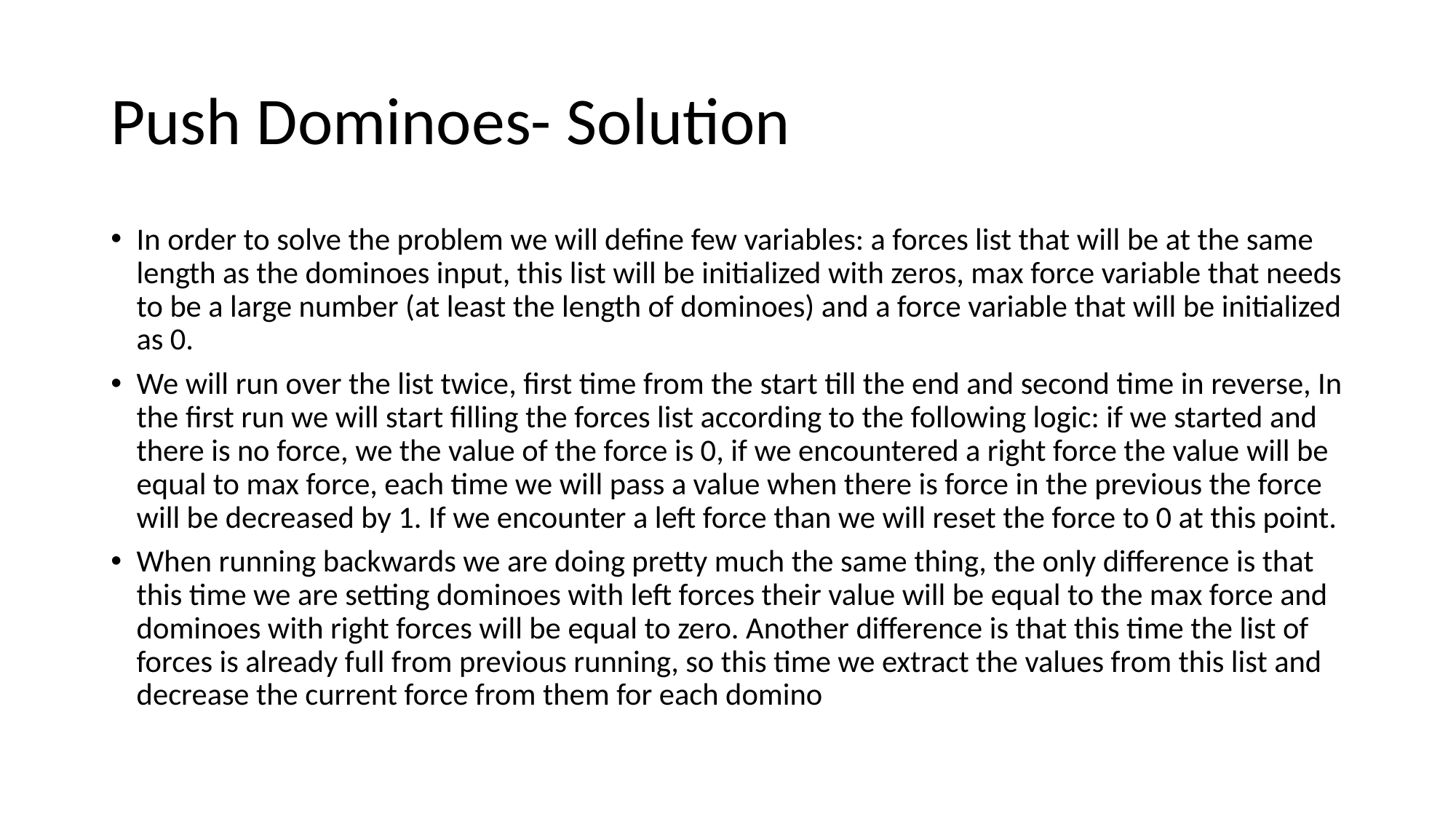

# Push Dominoes- Solution
In order to solve the problem we will define few variables: a forces list that will be at the same length as the dominoes input, this list will be initialized with zeros, max force variable that needs to be a large number (at least the length of dominoes) and a force variable that will be initialized as 0.
We will run over the list twice, first time from the start till the end and second time in reverse, In the first run we will start filling the forces list according to the following logic: if we started and there is no force, we the value of the force is 0, if we encountered a right force the value will be equal to max force, each time we will pass a value when there is force in the previous the force will be decreased by 1. If we encounter a left force than we will reset the force to 0 at this point.
When running backwards we are doing pretty much the same thing, the only difference is that this time we are setting dominoes with left forces their value will be equal to the max force and dominoes with right forces will be equal to zero. Another difference is that this time the list of forces is already full from previous running, so this time we extract the values from this list and decrease the current force from them for each domino